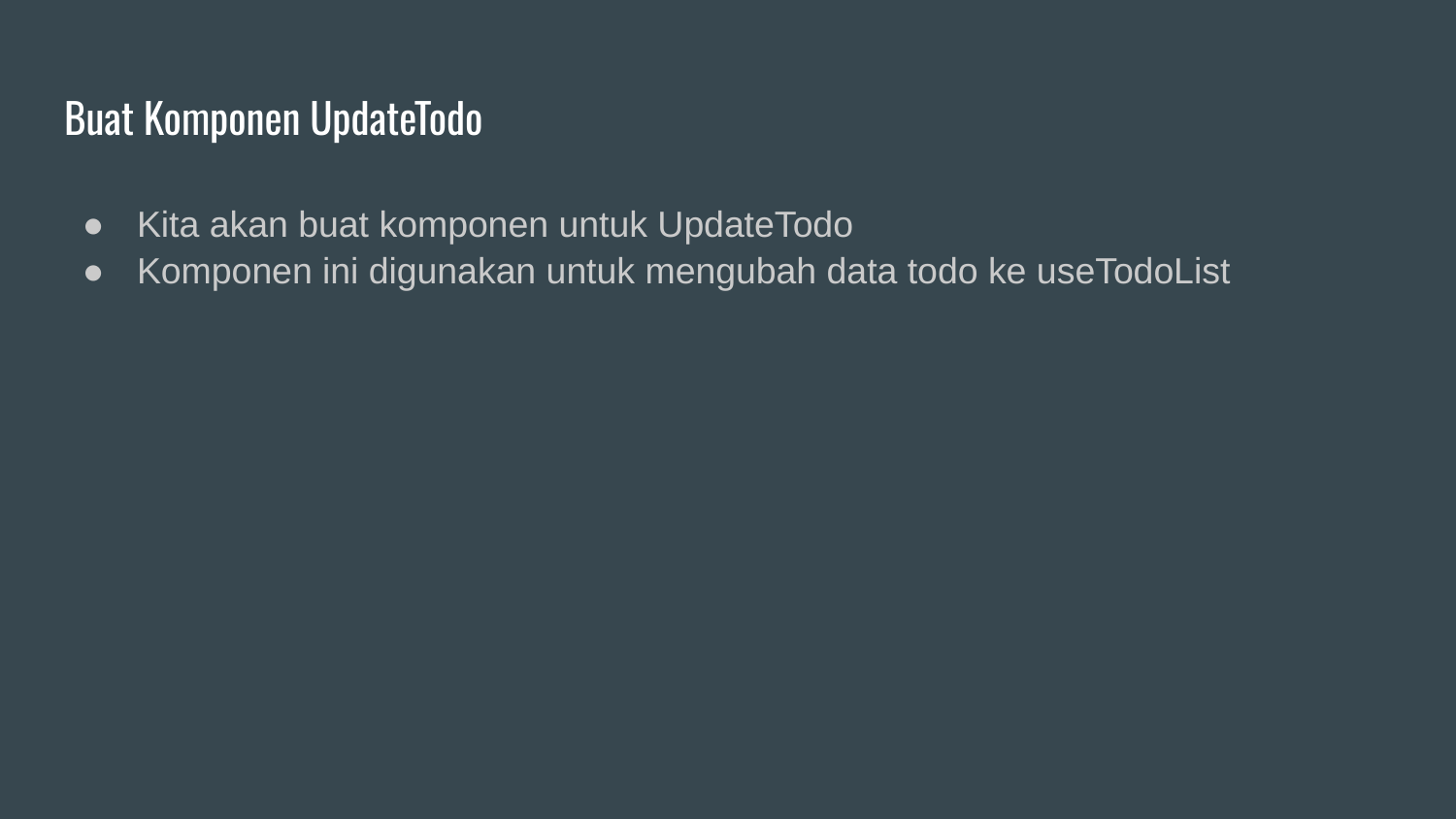

# Buat Komponen UpdateTodo
Kita akan buat komponen untuk UpdateTodo
Komponen ini digunakan untuk mengubah data todo ke useTodoList